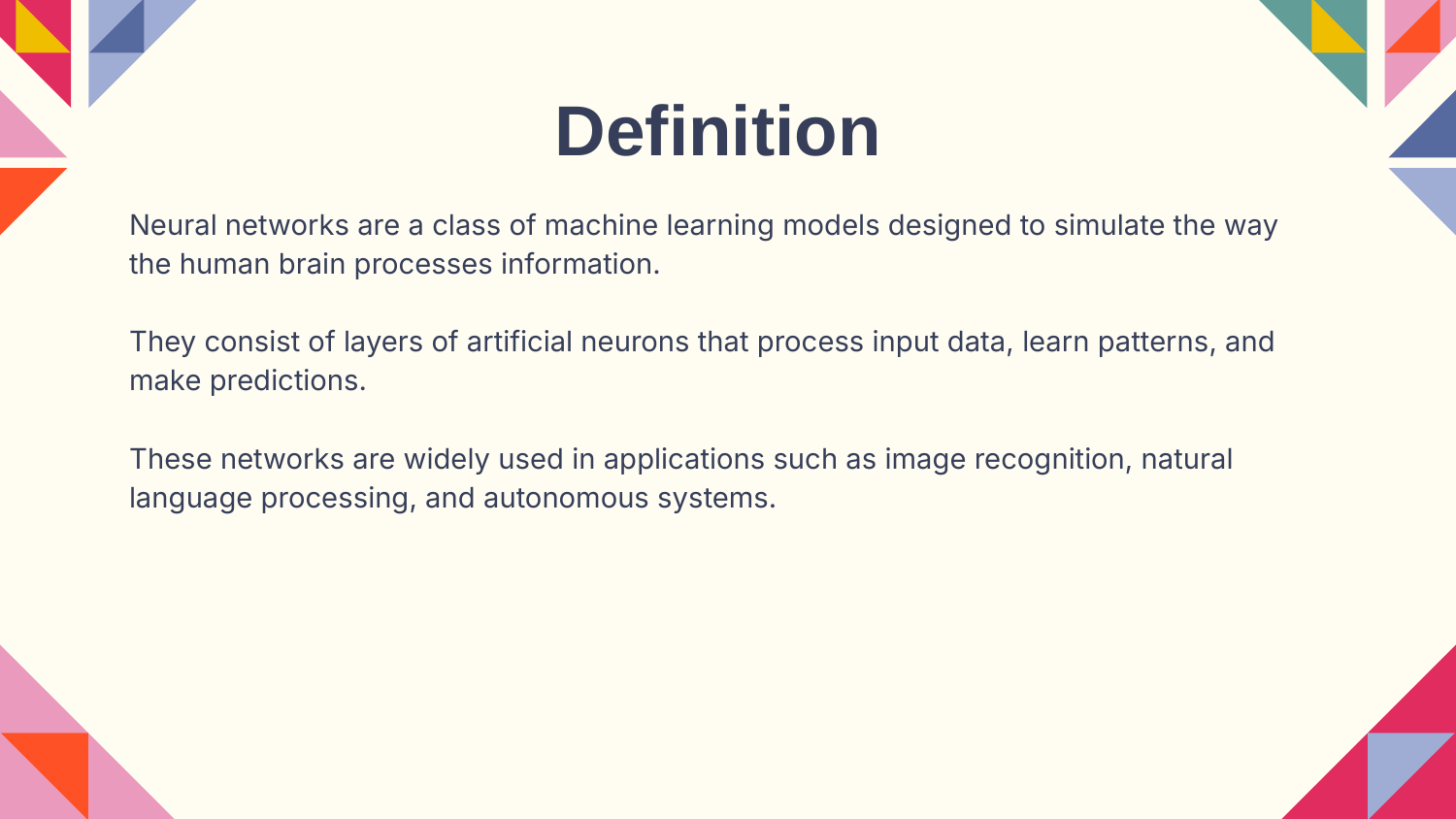

# Definition
Neural networks are a class of machine learning models designed to simulate the way the human brain processes information.

They consist of layers of artificial neurons that process input data, learn patterns, and make predictions.

These networks are widely used in applications such as image recognition, natural language processing, and autonomous systems.